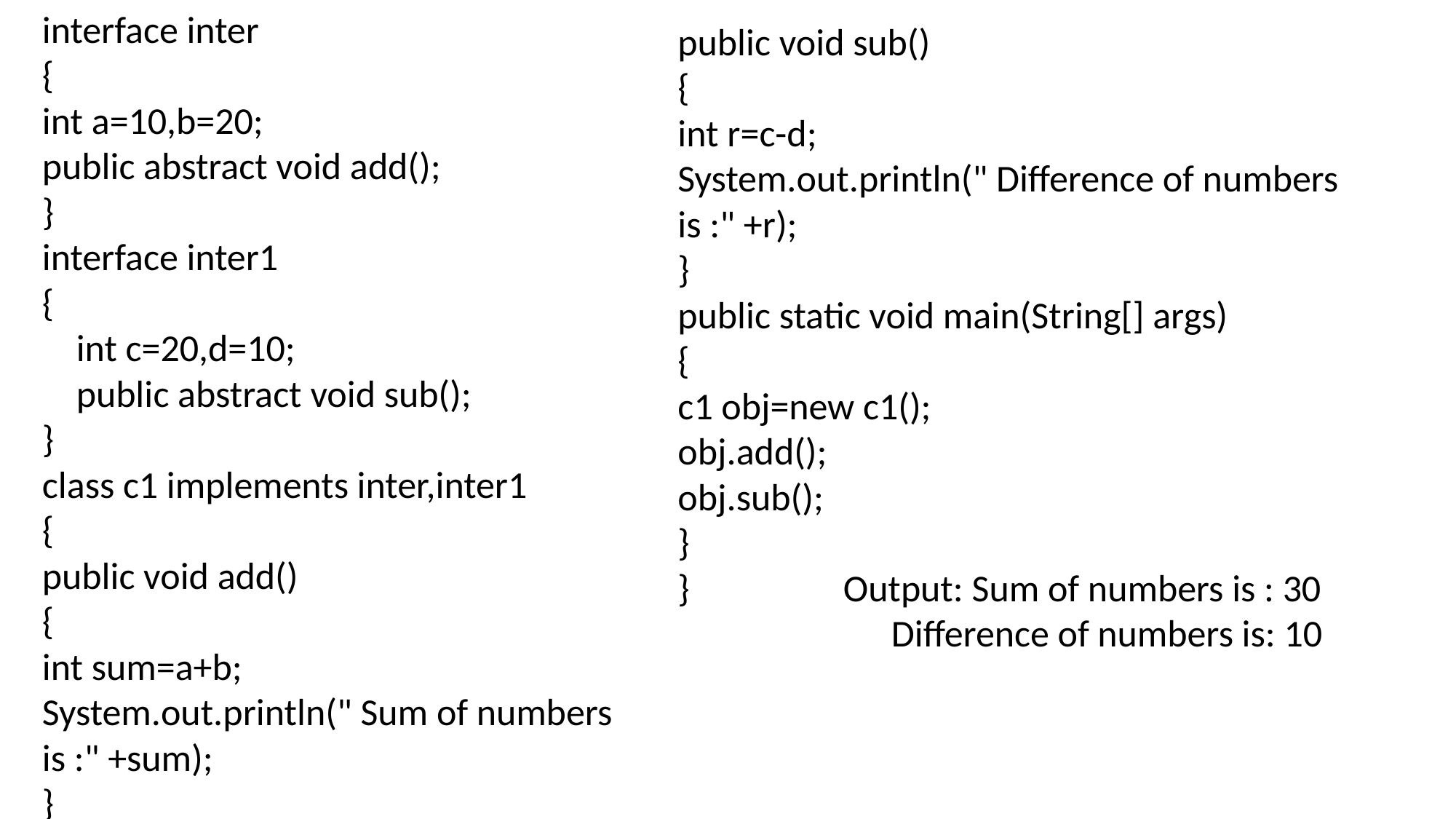

interface inter
{
int a=10,b=20;
public abstract void add();
}
interface inter1
{
    int c=20,d=10;
    public abstract void sub();
}
class c1 implements inter,inter1
{
public void add()
{
int sum=a+b;
System.out.println(" Sum of numbers is :" +sum);
}

public void sub()
{
int r=c-d;
System.out.println(" Difference of numbers is :" +r);
}
public static void main(String[] args)
{
c1 obj=new c1();
obj.add();
obj.sub();
}
}                  Output: Sum of numbers is : 30
                         Difference of numbers is: 10